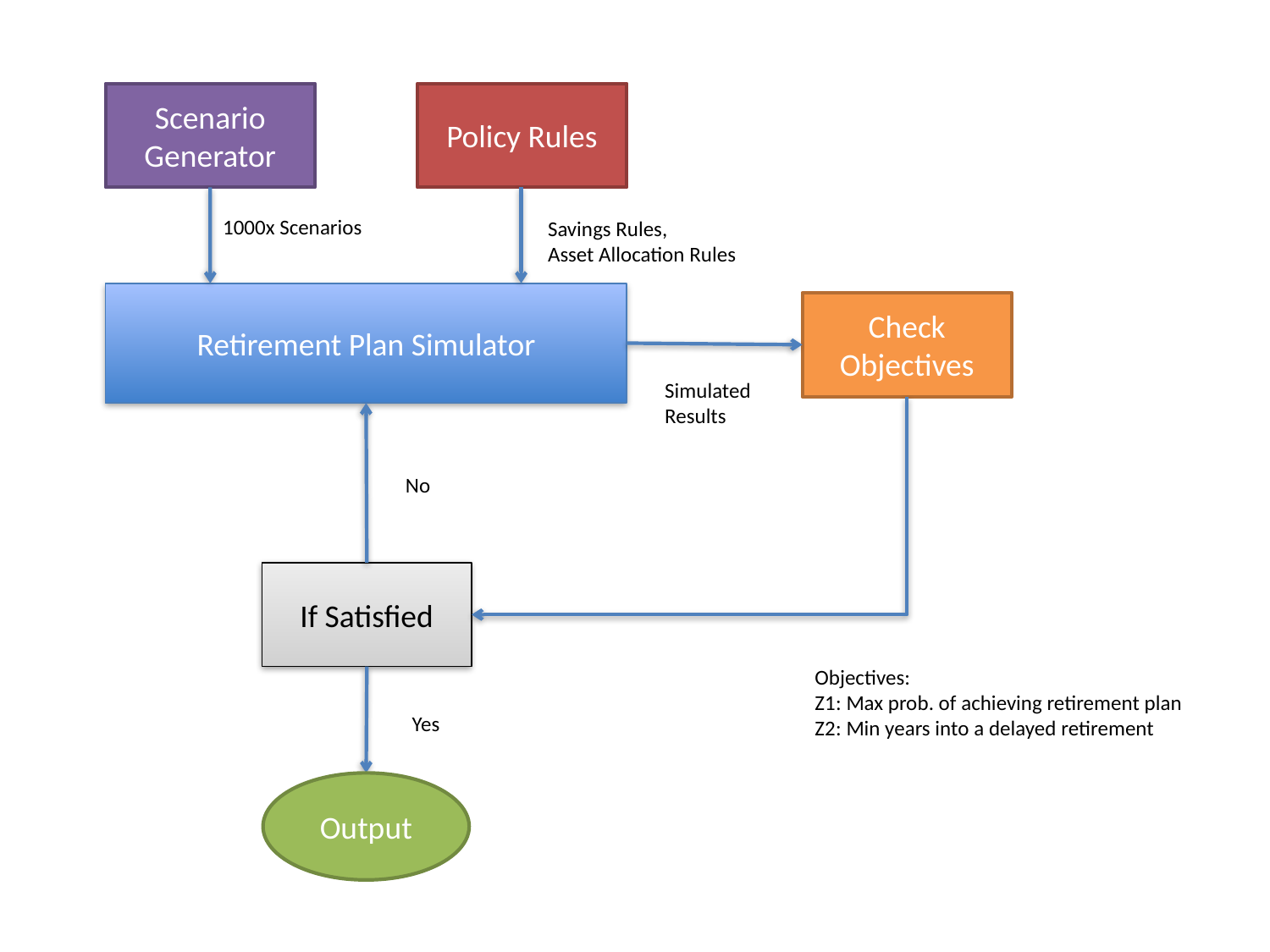

Scenario
Generator
Policy Rules
1000x Scenarios
Savings Rules,
Asset Allocation Rules
Retirement Plan Simulator
Check Objectives
Simulated Results
No
If Satisfied
Objectives:
Z1: Max prob. of achieving retirement plan
Z2: Min years into a delayed retirement
Yes
Output